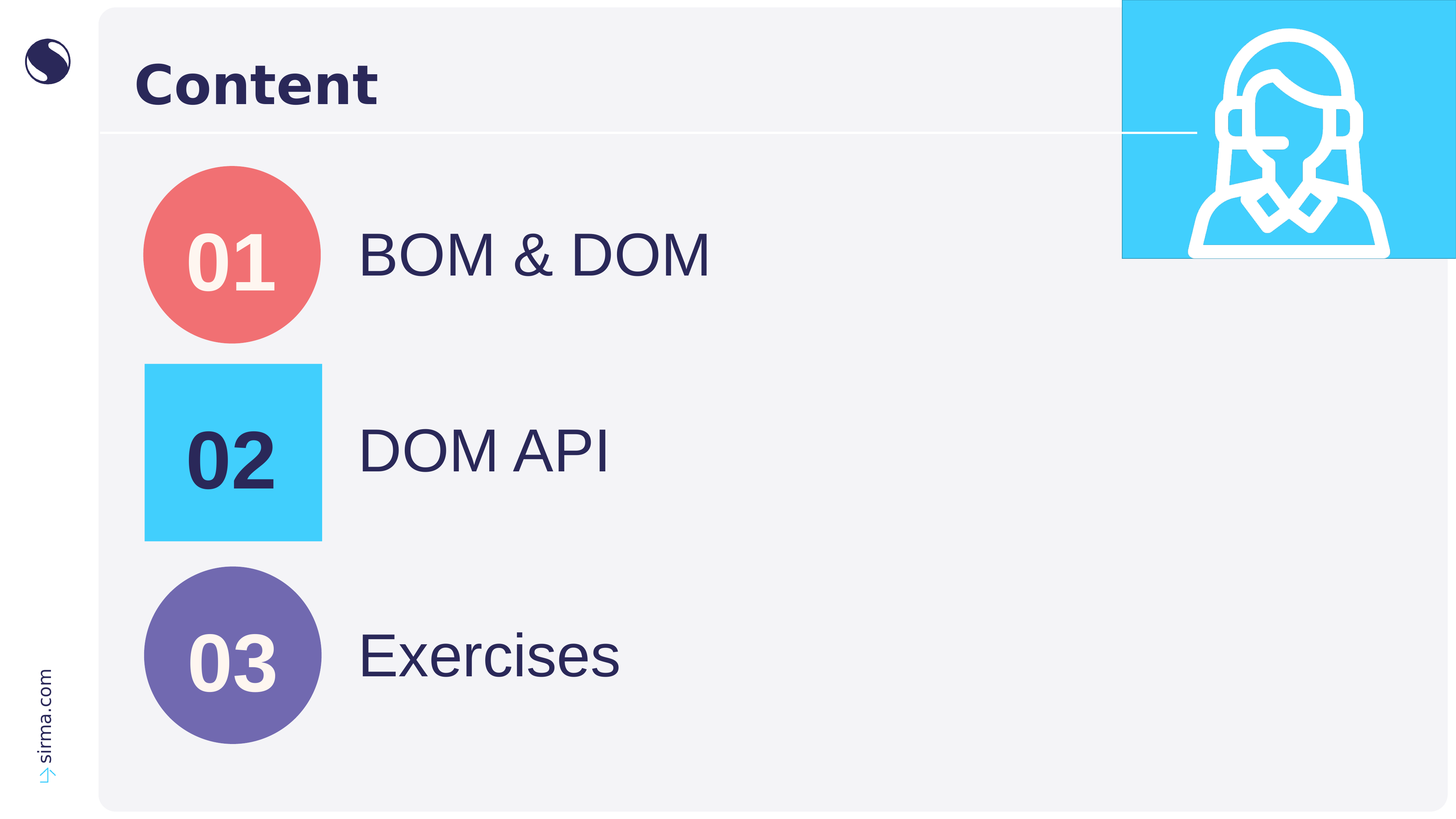

# Content

01
BOM & DOM

02
DOM API

03
Exercises